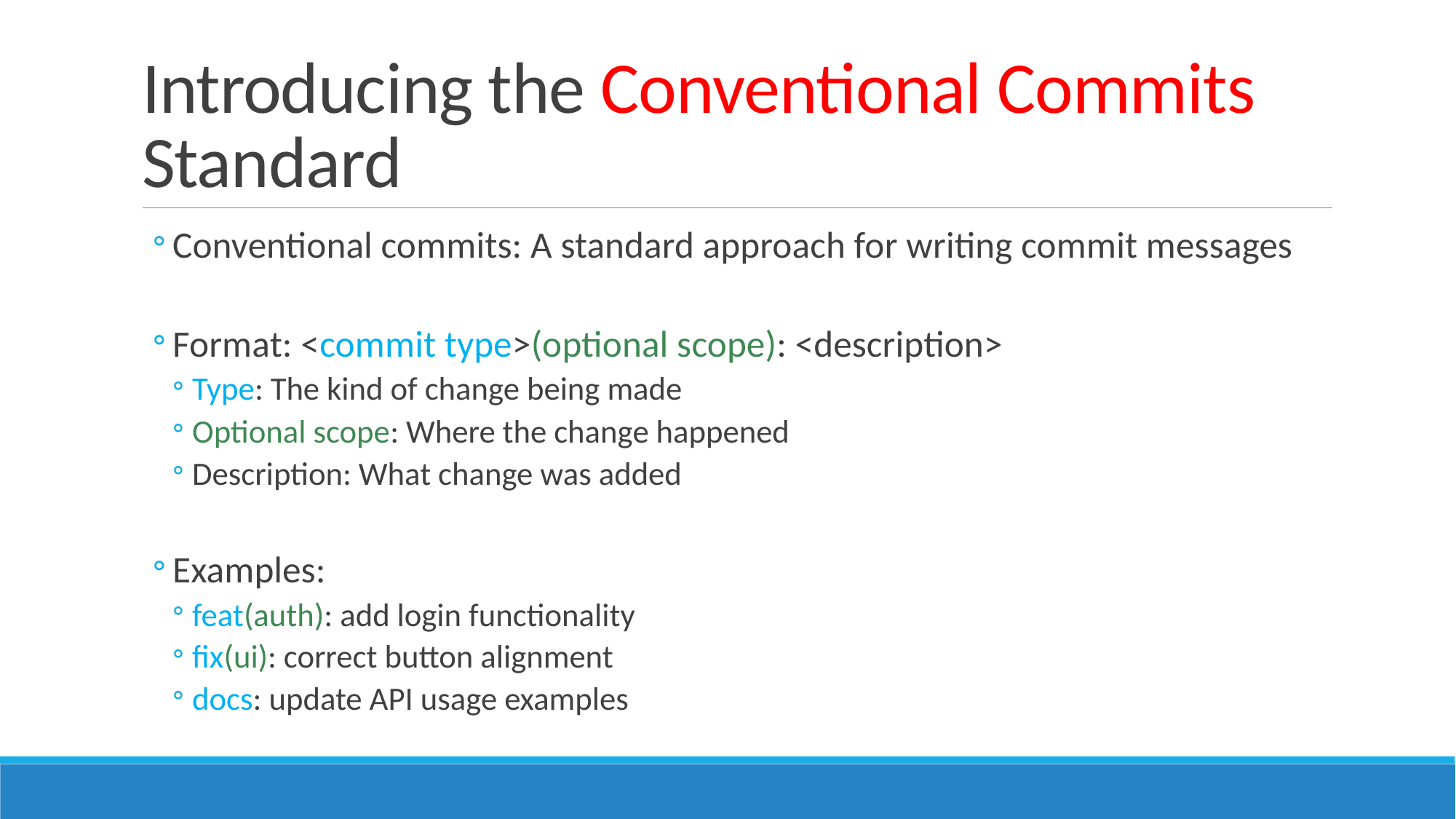

# Introducing the Conventional Commits Standard
Conventional commits: A standard approach for writing commit messages

Format: <commit type>(optional scope): <description>
Type: The kind of change being made
Optional scope: Where the change happened
Description: What change was added

Examples:
feat(auth): add login functionality
fix(ui): correct button alignment
docs: update API usage examples